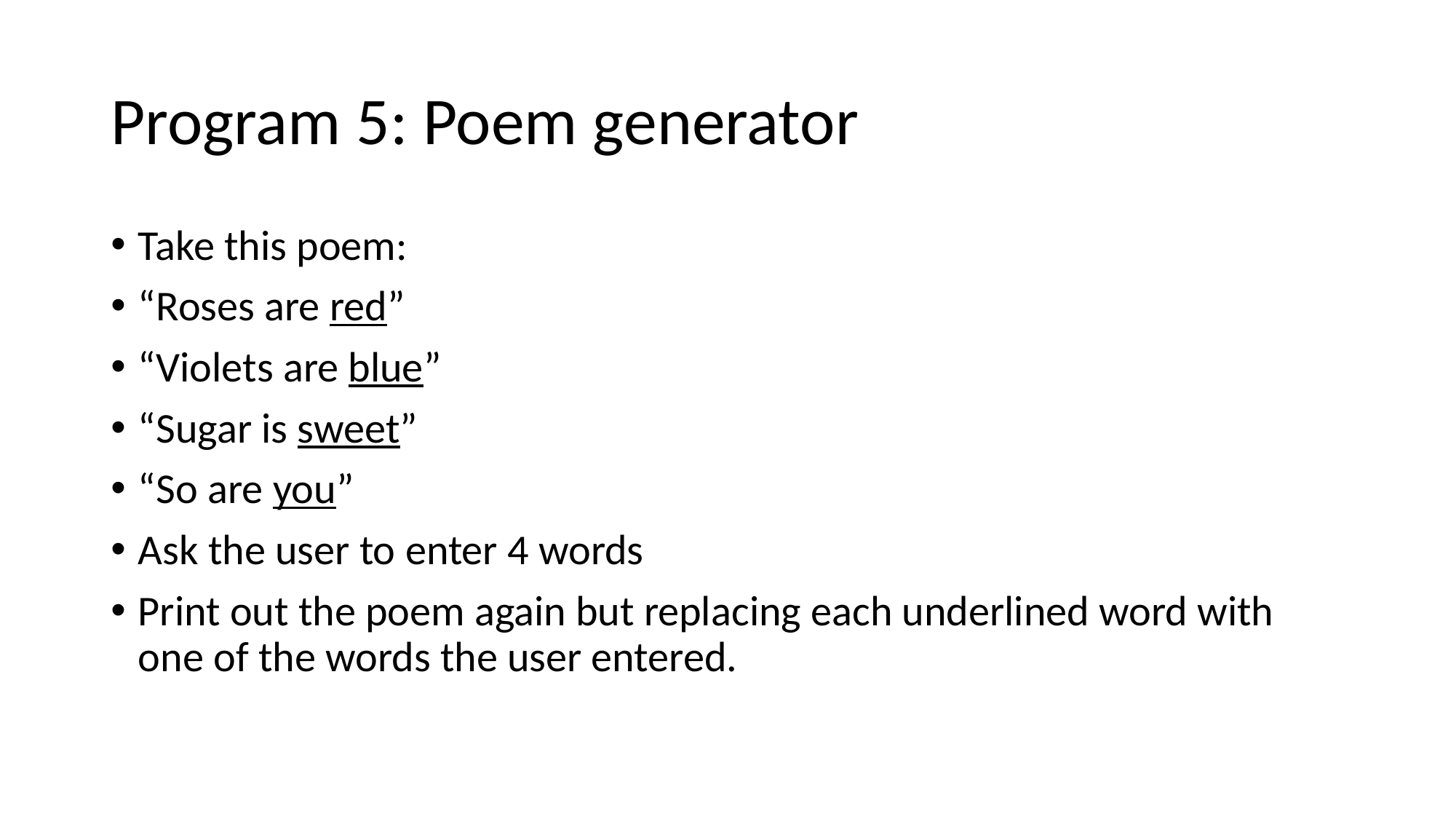

# Program 5: Poem generator
Take this poem:
“Roses are red”
“Violets are blue”
“Sugar is sweet”
“So are you”
Ask the user to enter 4 words
Print out the poem again but replacing each underlined word with one of the words the user entered.